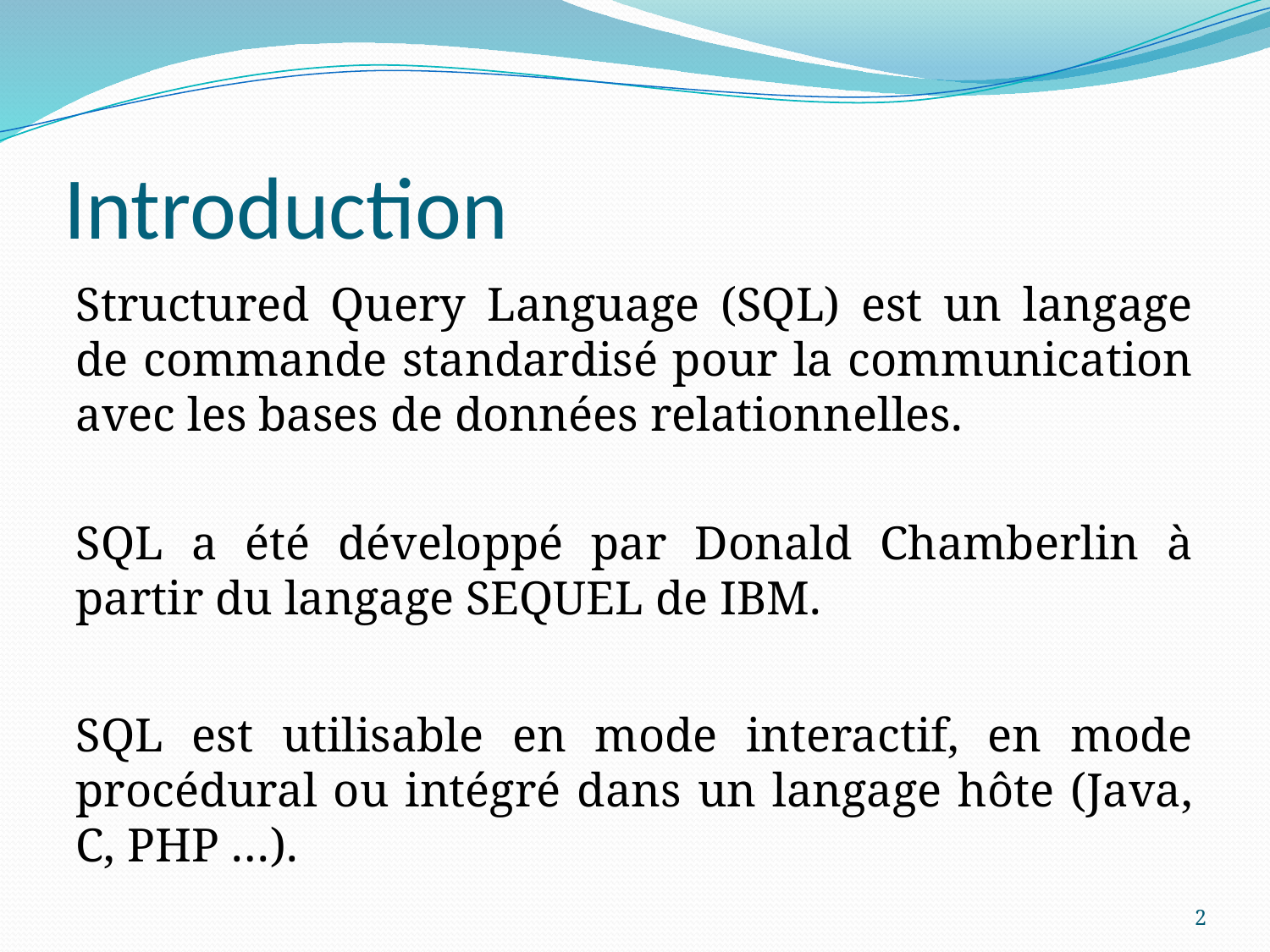

# Introduction
Structured Query Language (SQL) est un langage de commande standardisé pour la communication avec les bases de données relationnelles.

SQL a été développé par Donald Chamberlin à partir du langage SEQUEL de IBM.

SQL est utilisable en mode interactif, en mode procédural ou intégré dans un langage hôte (Java, C, PHP …).
2